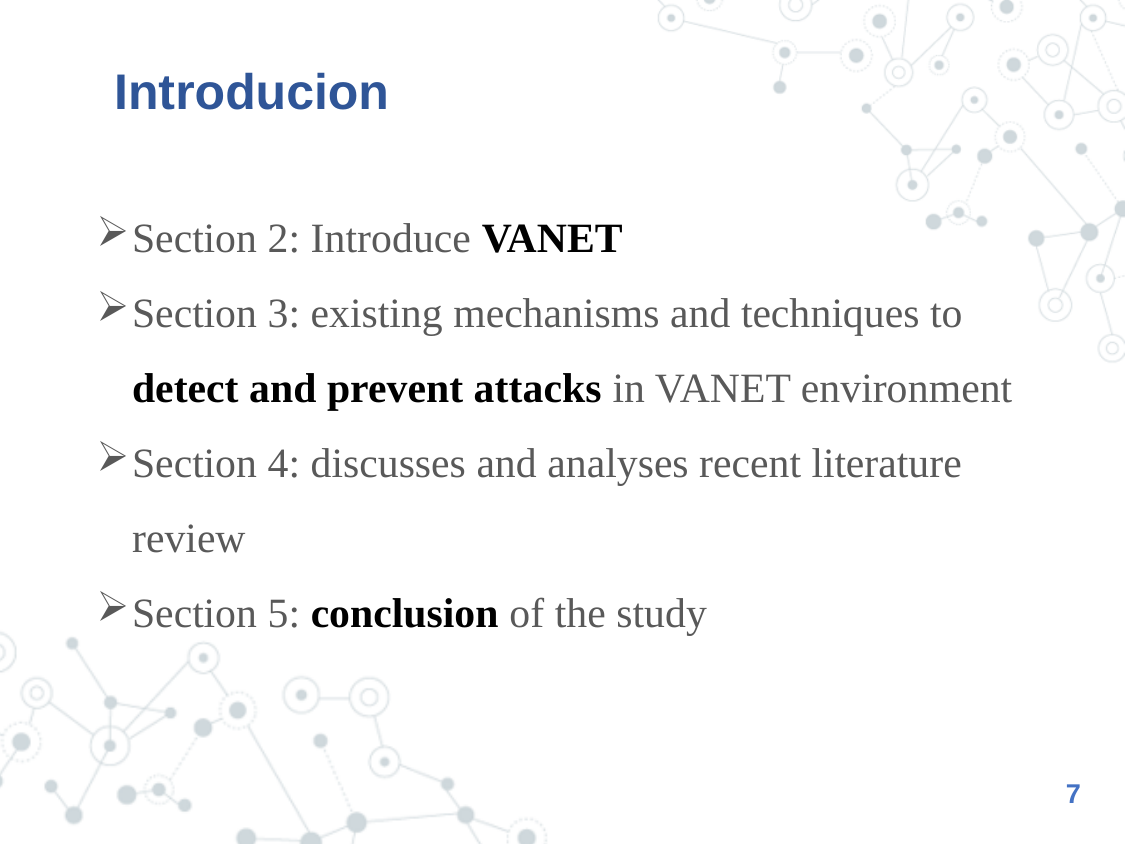

# Introducion
Section 2: Introduce VANET
Section 3: existing mechanisms and techniques to detect and prevent attacks in VANET environment
Section 4: discusses and analyses recent literature review
Section 5: conclusion of the study